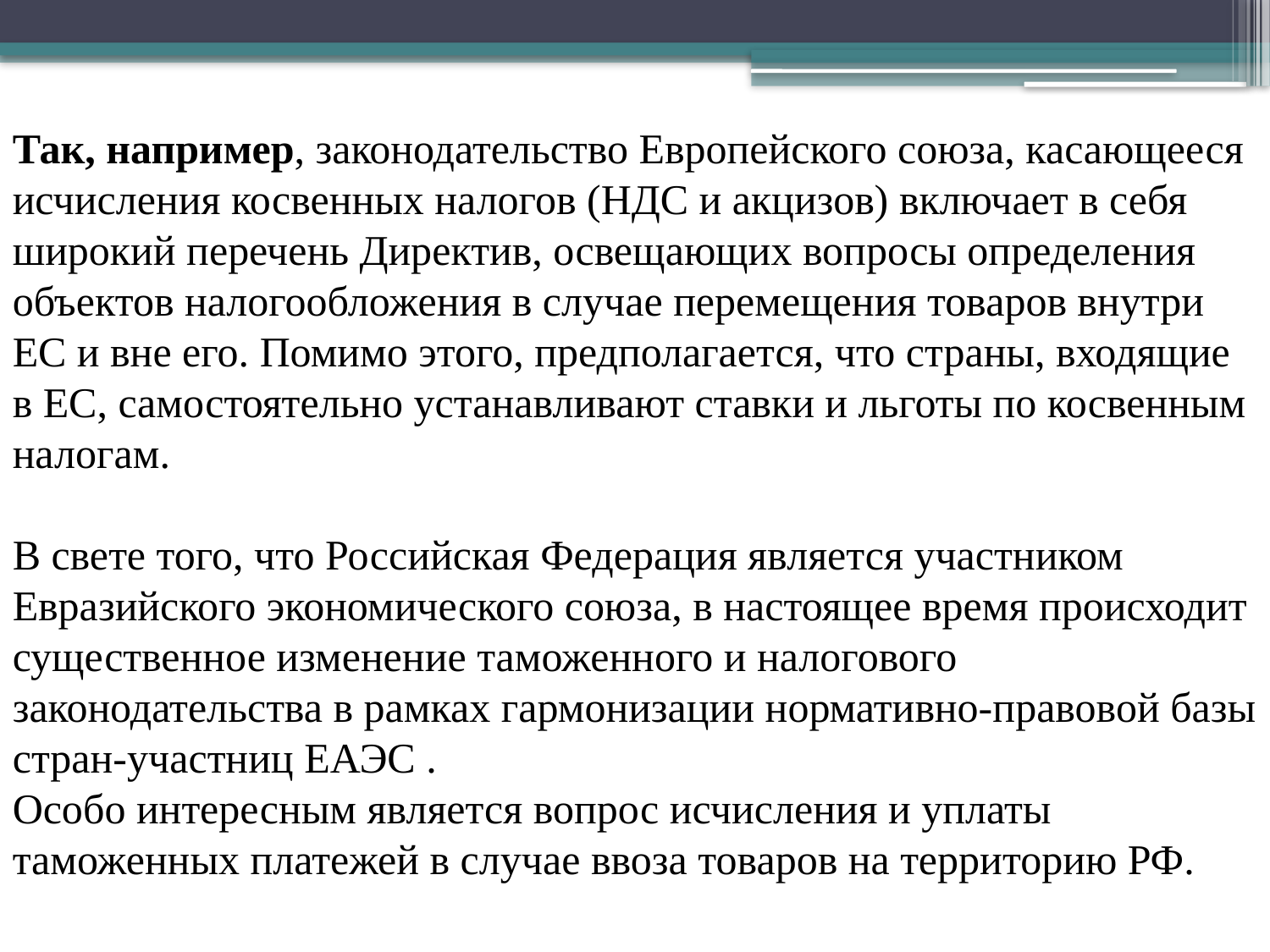

Так, например, законодательство Европейского союза, касающееся исчисления косвенных налогов (НДС и акцизов) включает в себя широкий перечень Директив, освещающих вопросы определения объектов налогообложения в случае перемещения товаров внутри ЕС и вне его. Помимо этого, предполагается, что страны, входящие в ЕС, самостоятельно устанавливают ставки и льготы по косвенным налогам.

В свете того, что Российская Федерация является участником Евразийского экономического союза, в настоящее время происходит существенное изменение таможенного и налогового законодательства в рамках гармонизации нормативно-правовой базы стран-участниц ЕАЭС .
Особо интересным является вопрос исчисления и уплаты таможенных платежей в случае ввоза товаров на территорию РФ.